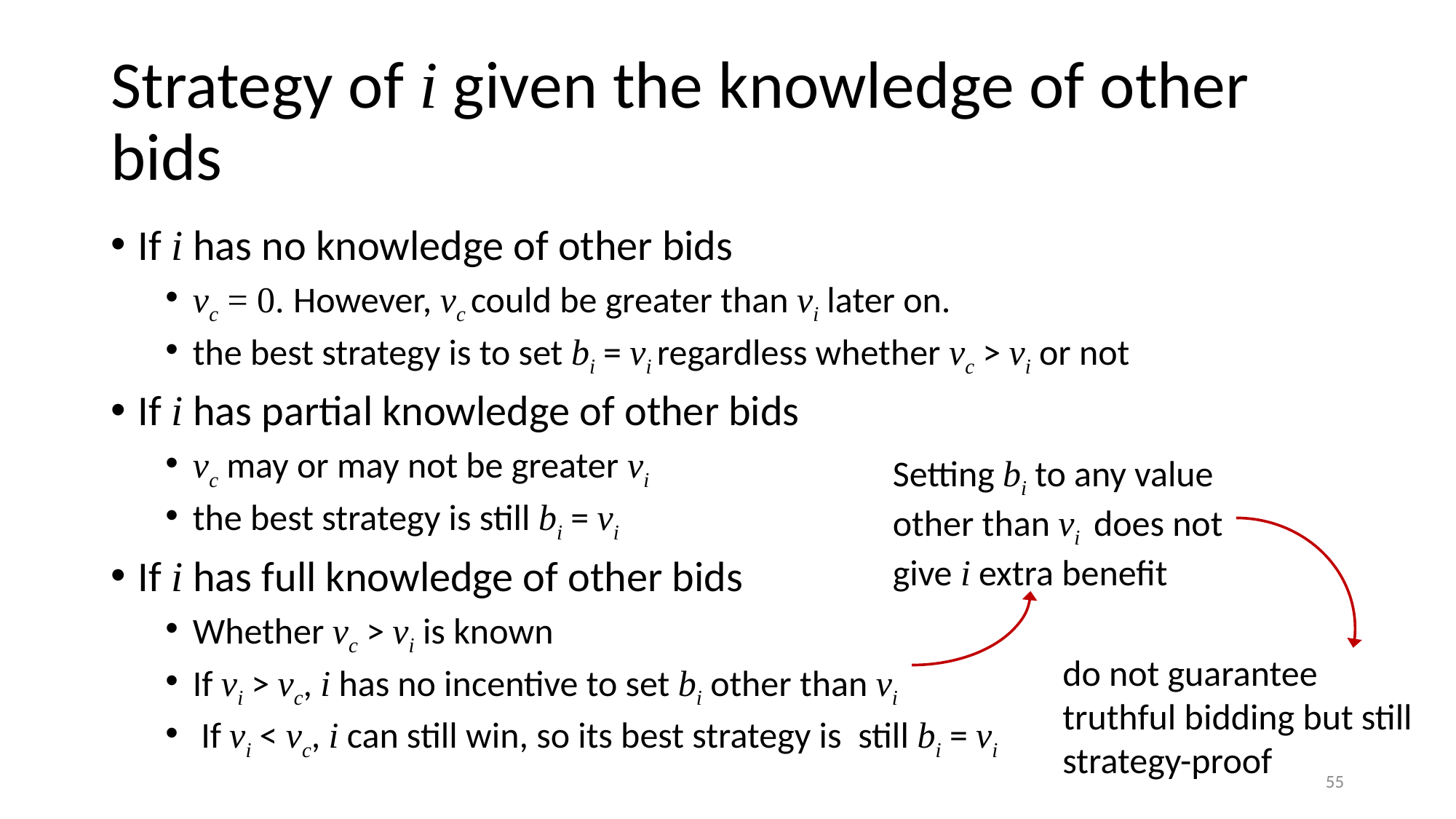

# Strategy of i given the knowledge of other bids
If i has no knowledge of other bids
vc = 0. However, vc could be greater than vi later on.
the best strategy is to set bi = vi regardless whether vc > vi or not
If i has partial knowledge of other bids
vc may or may not be greater vi
the best strategy is still bi = vi
If i has full knowledge of other bids
Whether vc > vi is known
If vi > vc, i has no incentive to set bi other than vi
 If vi < vc, i can still win, so its best strategy is  still bi = vi
Setting bi to any value other than vi  does not give i extra benefit

do not guarantee truthful bidding but still strategy-proof
55